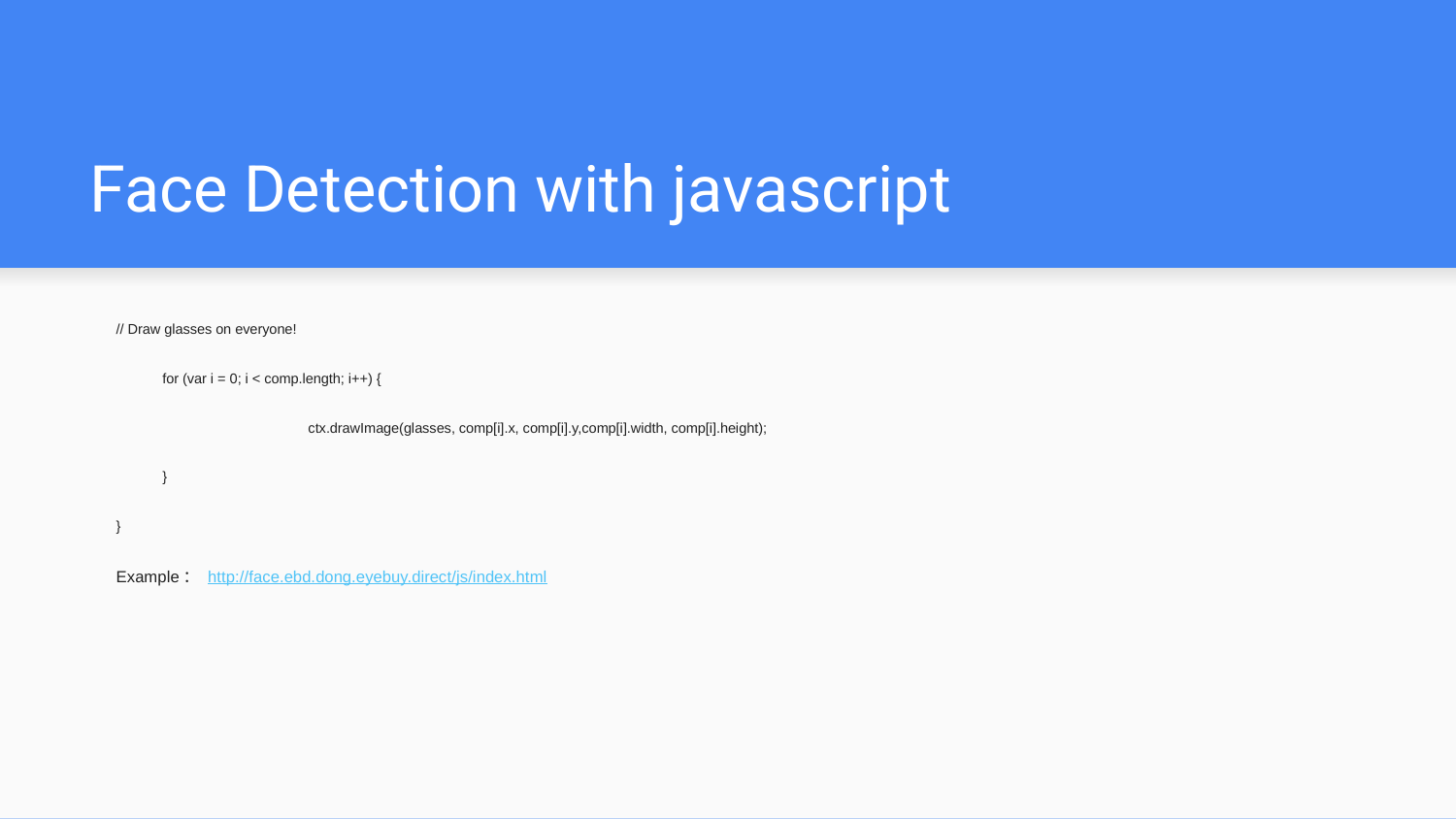

# Face Detection with javascript
// Draw glasses on everyone!
	for (var i = 0; i < comp.length; i++) {
		ctx.drawImage(glasses, comp[i].x, comp[i].y,comp[i].width, comp[i].height);
	}
}
Example： http://face.ebd.dong.eyebuy.direct/js/index.html